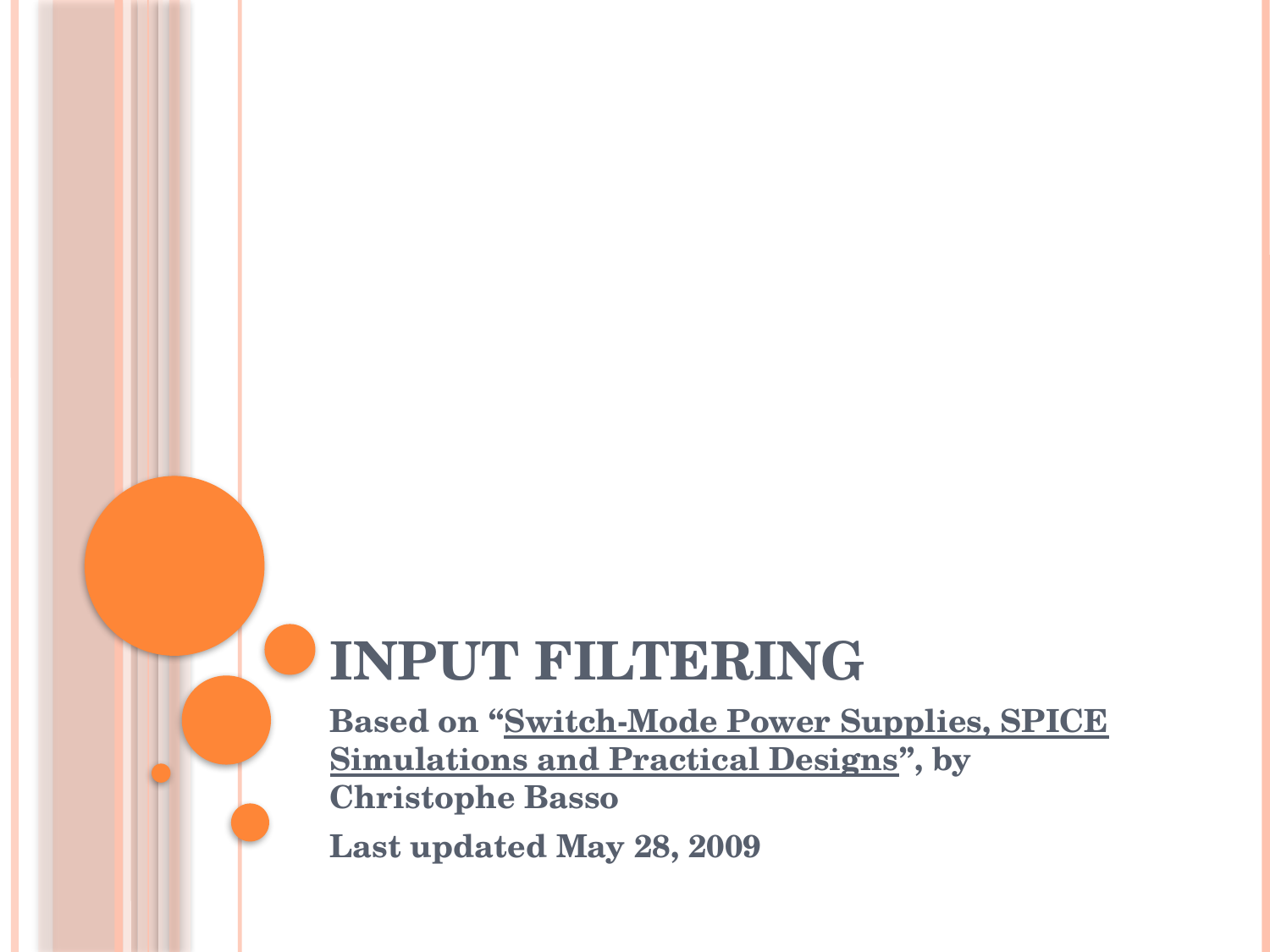

# Input Filtering
Based on “Switch-Mode Power Supplies, SPICE Simulations and Practical Designs”, by Christophe Basso
Last updated May 28, 2009